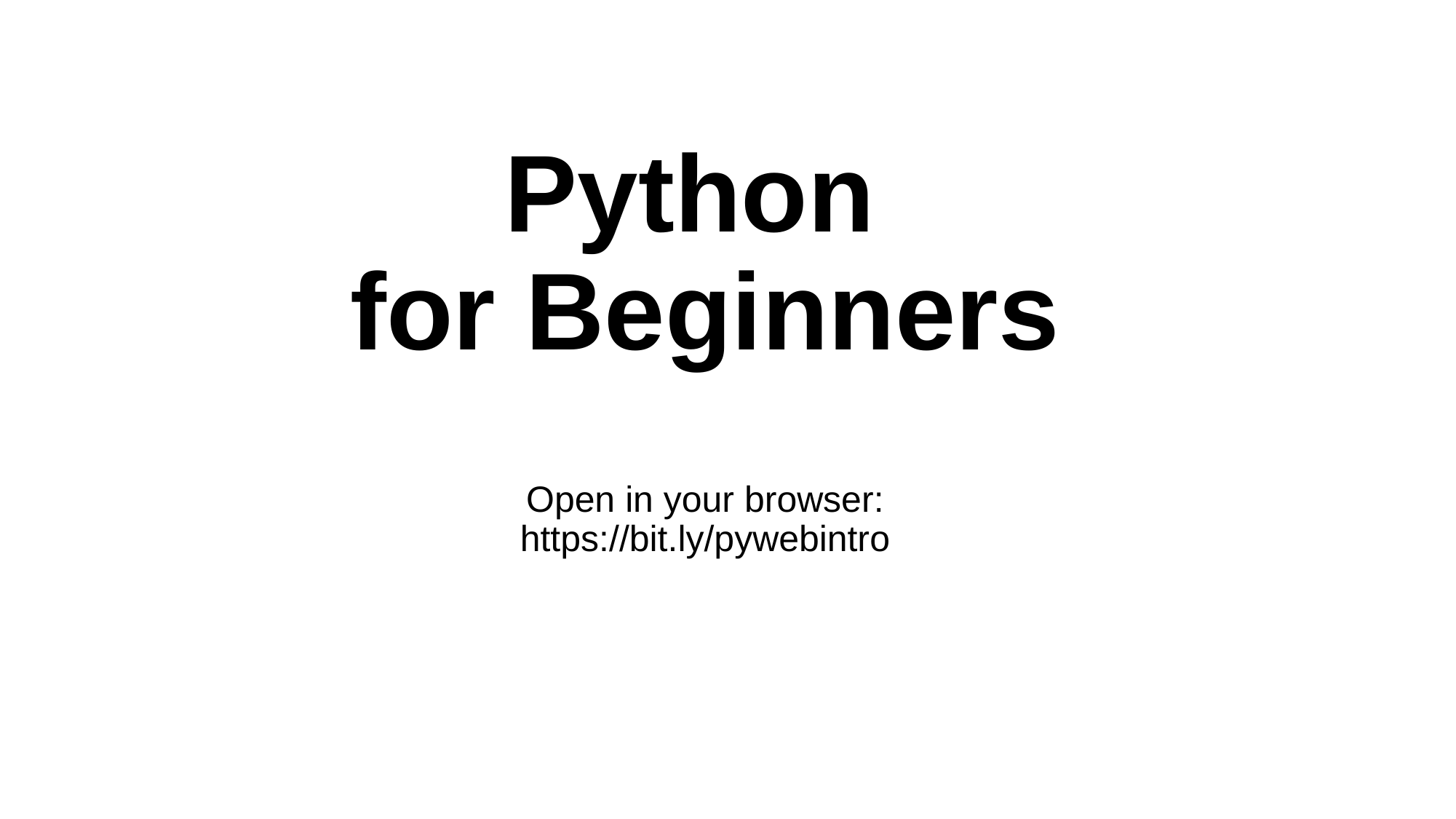

# Python for Beginners
Open in your browser: https://bit.ly/pywebintro